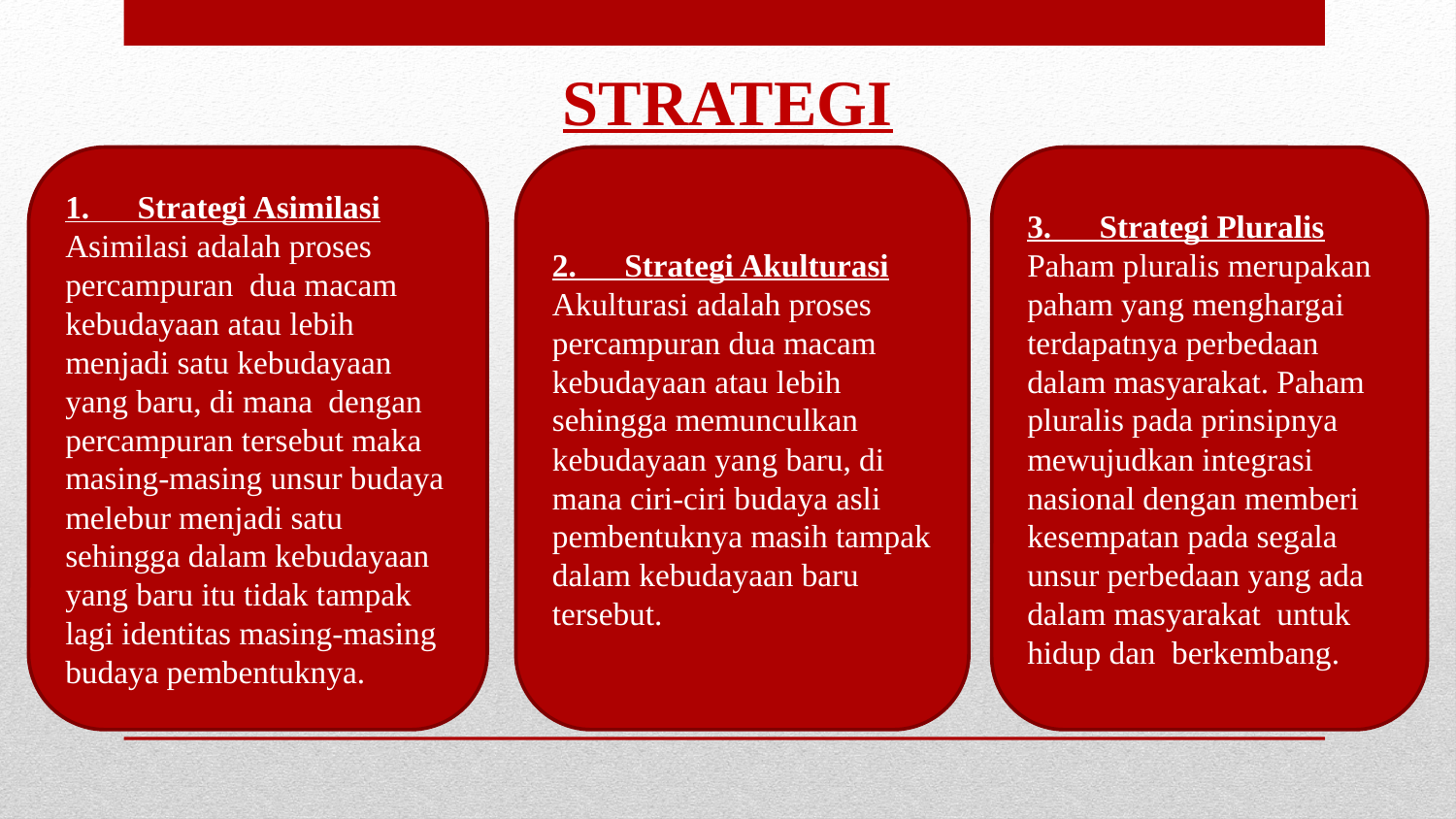

STRATEGI
3.      Strategi Pluralis
Paham pluralis merupakan paham yang menghargai terdapatnya perbedaan dalam masyarakat. Paham pluralis pada prinsipnya  mewujudkan integrasi nasional dengan memberi kesempatan pada segala unsur perbedaan yang ada dalam masyarakat  untuk hidup dan  berkembang.
1.      Strategi Asimilasi
Asimilasi adalah proses percampuran  dua macam kebudayaan atau lebih menjadi satu kebudayaan yang baru, di mana  dengan percampuran tersebut maka masing-masing unsur budaya melebur menjadi satu sehingga dalam kebudayaan yang baru itu tidak tampak lagi identitas masing-masing  budaya pembentuknya.
2.      Strategi Akulturasi
Akulturasi adalah proses percampuran dua macam kebudayaan atau lebih  sehingga memunculkan kebudayaan yang baru, di mana ciri-ciri budaya asli pembentuknya masih tampak dalam kebudayaan baru tersebut.